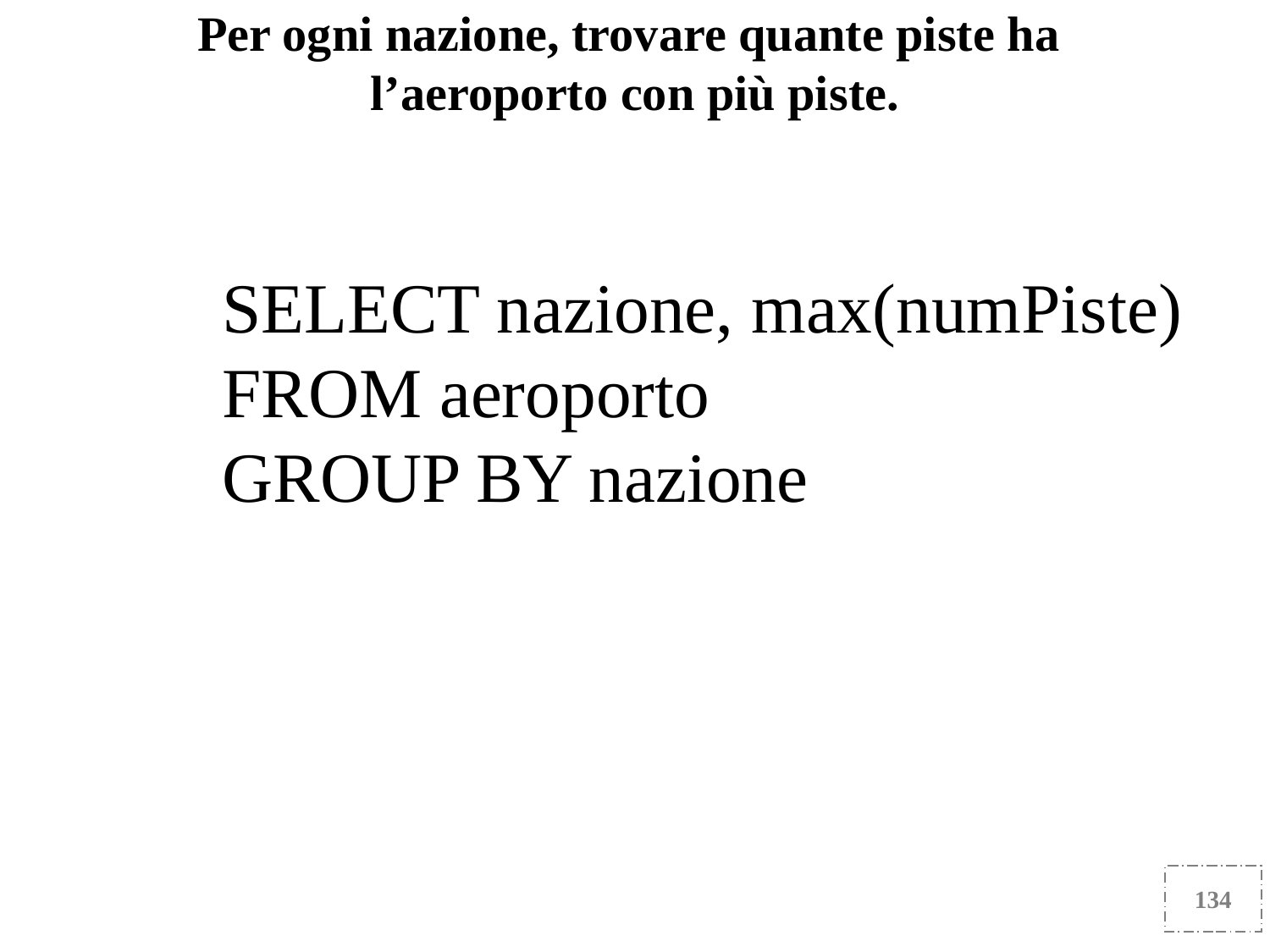

Per ogni nazione, trovare quante piste ha
l’aeroporto con più piste.
SELECT 	Nazione, max(NumPiste)
FROM		AEROPORTO
GROUP BY Nazione
SELECT nazione, max(numPiste)
FROM aeroporto
GROUP BY nazione
134